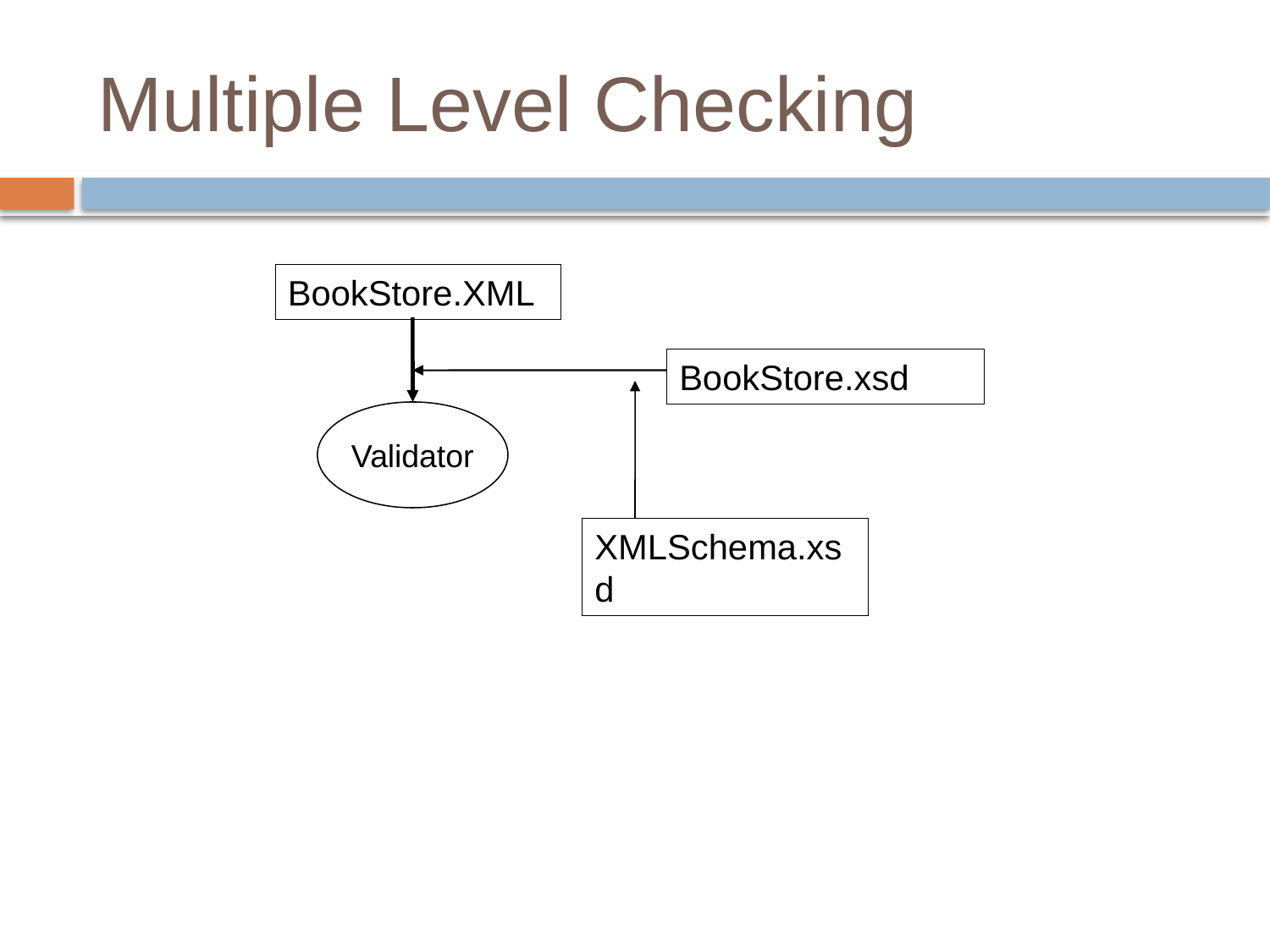

# Multiple Level Checking

BookStore.XML

BookStore.xsd

Validator
XMLSchema.xsd